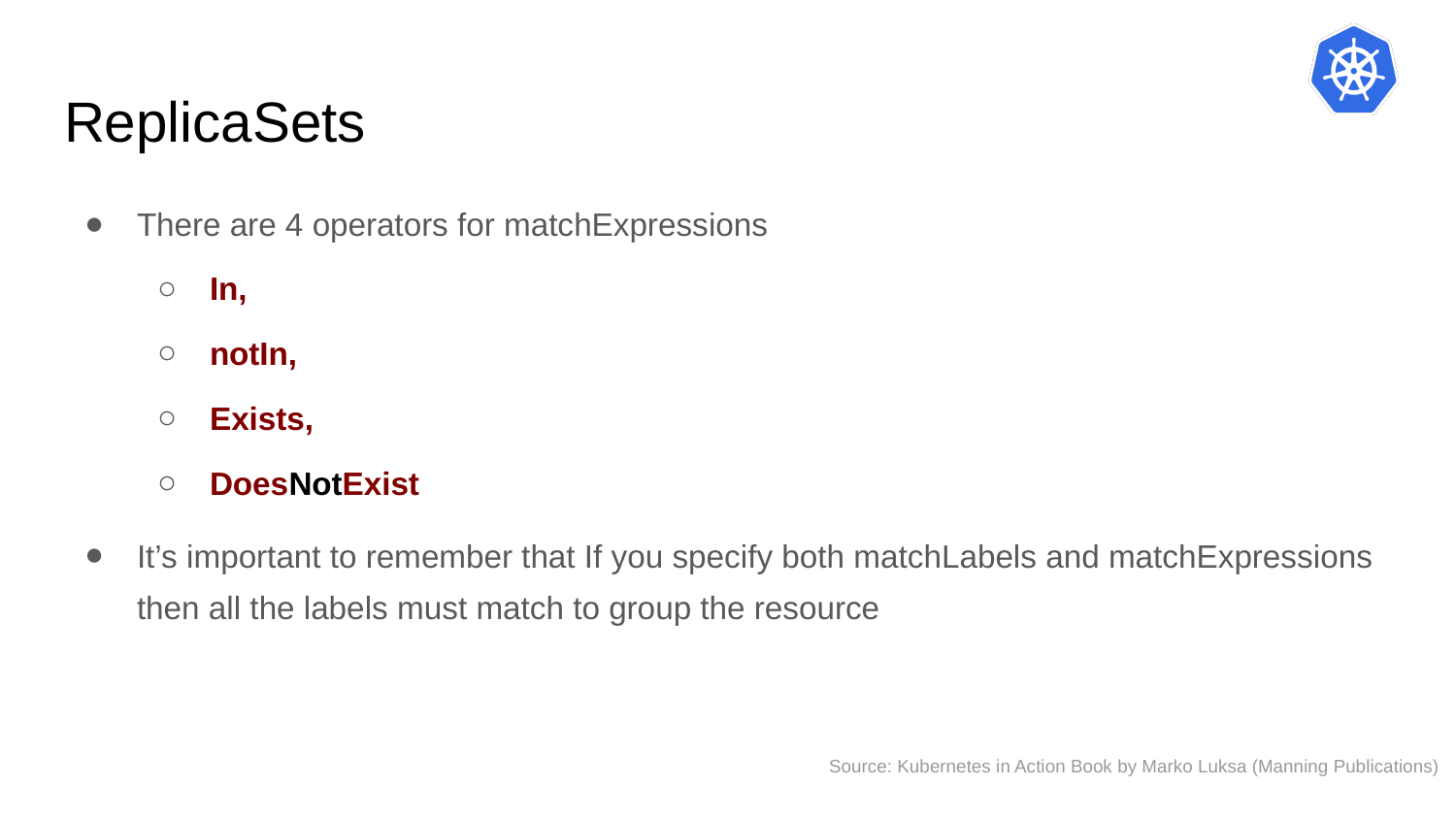

# ReplicaSets
There are 4 operators for matchExpressions
In,
notIn,
Exists,
DoesNotExist
It’s important to remember that If you specify both matchLabels and matchExpressions then all the labels must match to group the resource